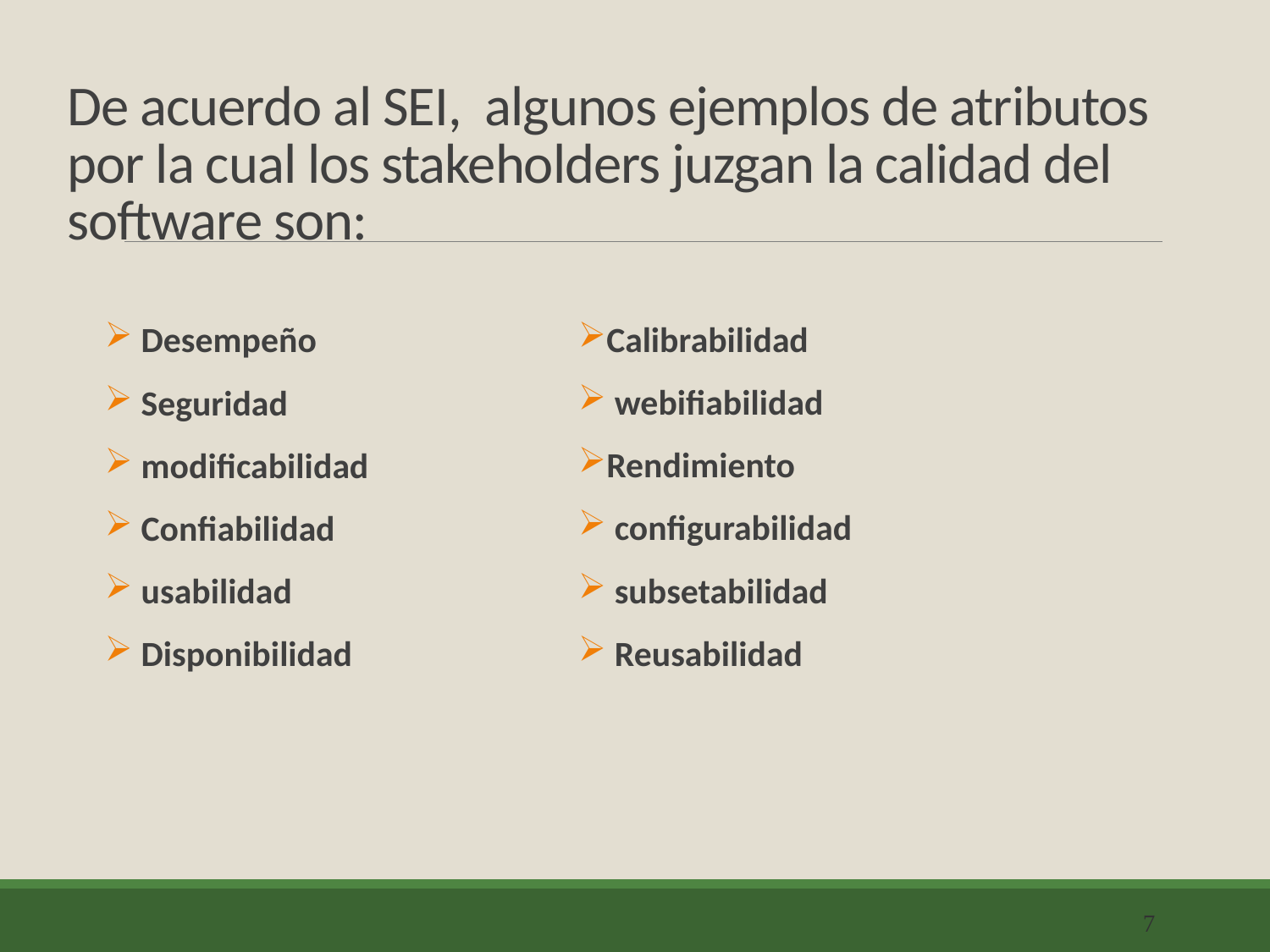

# De acuerdo al SEI,  algunos ejemplos de atributos por la cual los stakeholders juzgan la calidad del software son:
Calibrabilidad
 webifiabilidad
Rendimiento
 configurabilidad
 subsetabilidad
 Reusabilidad

 Desempeño
 Seguridad
 modificabilidad
 Confiabilidad
 usabilidad
 Disponibilidad

7